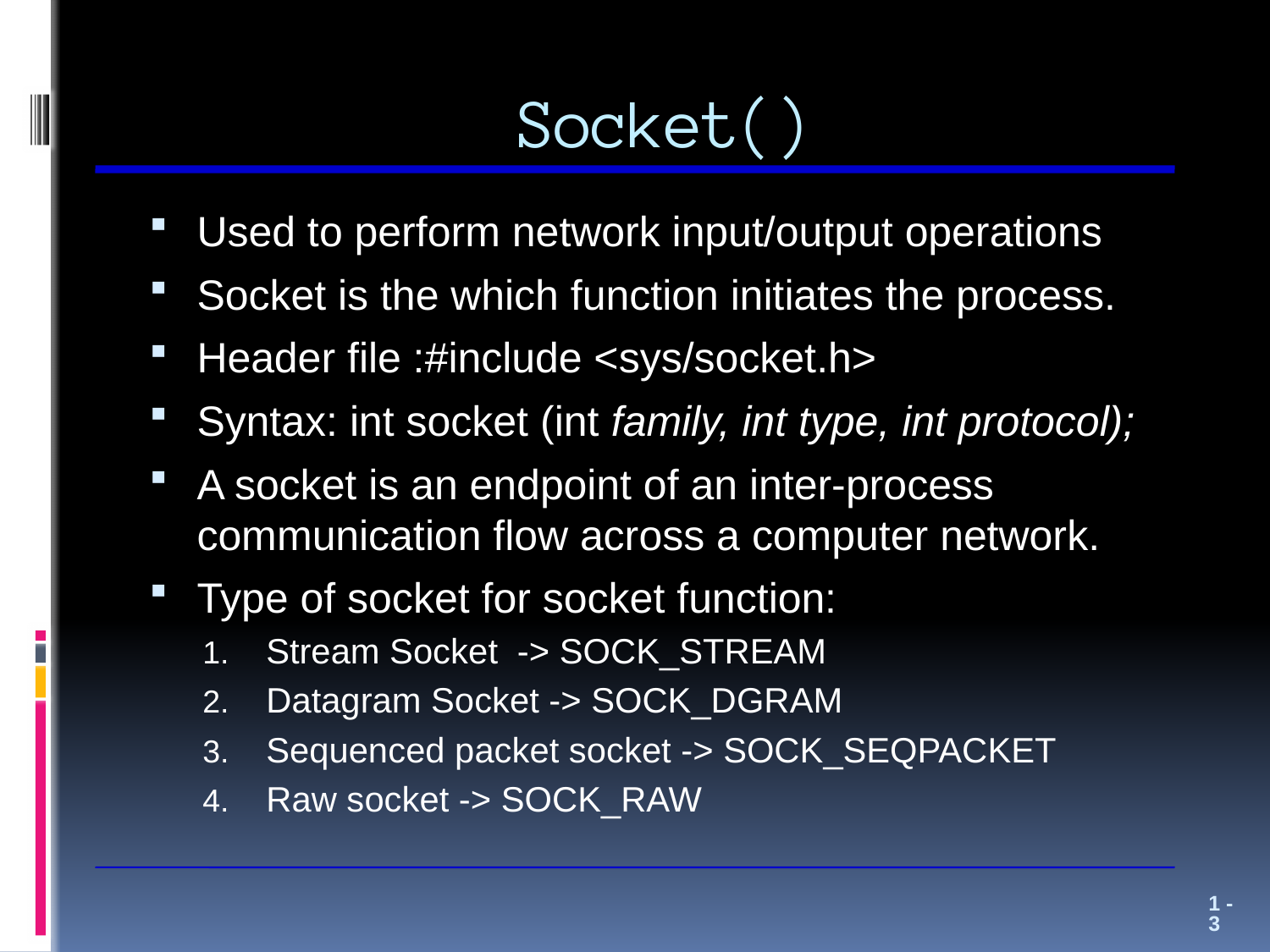

# Socket()
Used to perform network input/output operations
Socket is the which function initiates the process.
Header file :#include <sys/socket.h>
Syntax: int socket (int family, int type, int protocol);
A socket is an endpoint of an inter-process communication flow across a computer network.
Type of socket for socket function:
Stream Socket  -> SOCK_STREAM
Datagram Socket -> SOCK_DGRAM
Sequenced packet socket -> SOCK_SEQPACKET
Raw socket -> SOCK_RAW

1 - 3